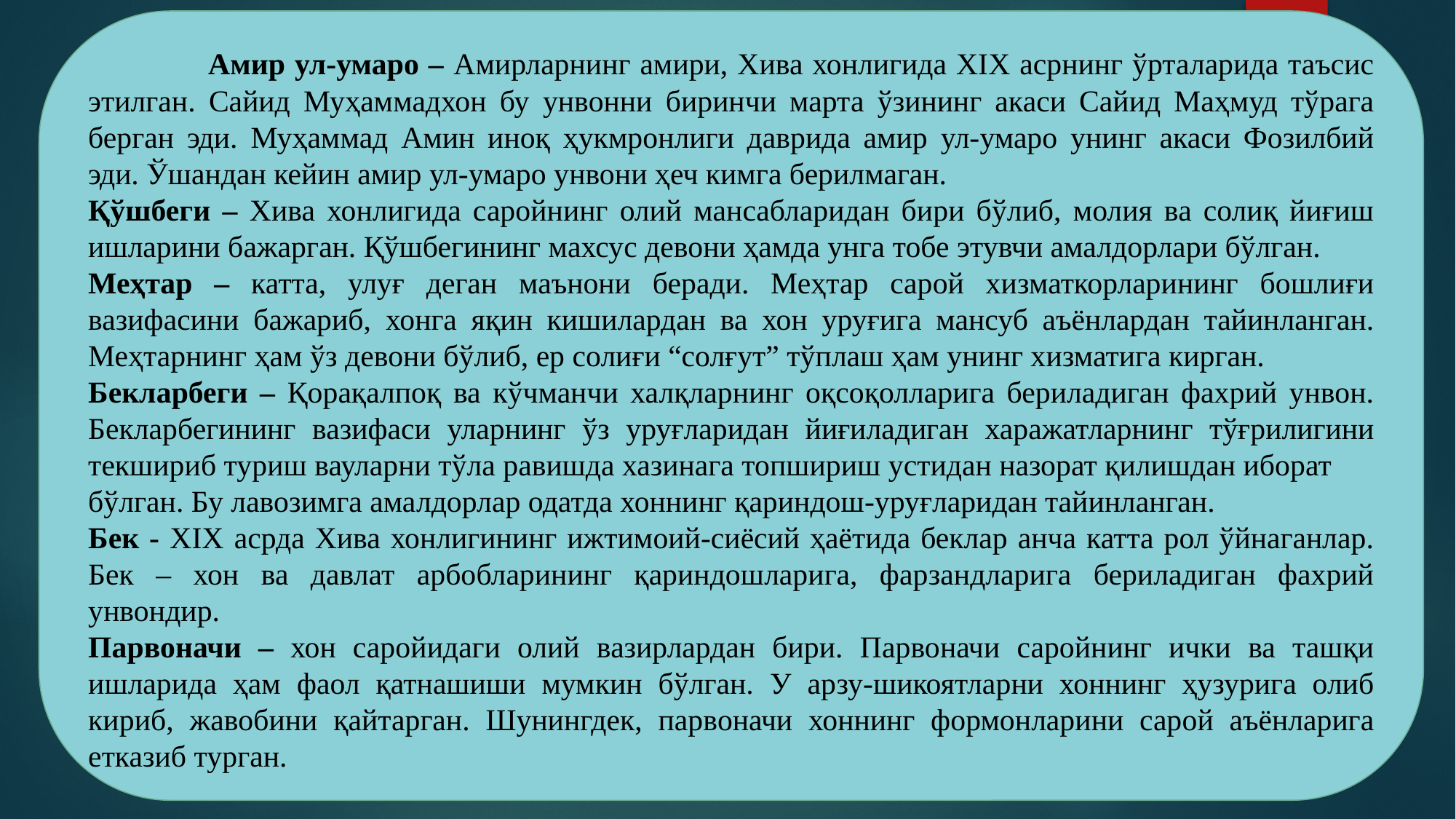

Амир ул-умаро – Амирларнинг амири, Хива хонлигида XIX асрнинг ўрталарида таъсис этилган. Сайид Муҳаммадхон бу унвонни биринчи марта ўзининг акаси Сайид Маҳмуд тўрага берган эди. Муҳаммад Амин иноқ ҳукмронлиги даврида амир ул-умаро унинг акаси Фозилбий эди. Ўшандан кейин амир ул-умаро унвони ҳеч кимга берилмаган.
Қўшбеги – Хива хонлигида саройнинг олий мансабларидан бири бўлиб, молия ва солиқ йиғиш ишларини бажарган. Қўшбегининг махсус девони ҳамда унга тобе этувчи амалдорлари бўлган.
Меҳтар – катта, улуғ деган маънони беради. Меҳтар сарой хизматкорларининг бошлиғи вазифасини бажариб, хонга яқин кишилардан ва хон уруғига мансуб аъёнлардан тайинланган. Меҳтарнинг ҳам ўз девони бўлиб, ер солиғи “солғут” тўплаш ҳам унинг хизматига кирган.
Бекларбеги – Қорақалпоқ ва кўчманчи халқларнинг оқсоқолларига бериладиган фахрий унвон. Бекларбегининг вазифаси уларнинг ўз уруғларидан йиғиладиган харажатларнинг тўғрилигини текшириб туриш вауларни тўла равишда хазинага топшириш устидан назорат қилишдан иборат
бўлган. Бу лавозимга амалдорлар одатда хоннинг қариндош-уруғларидан тайинланган.
Бек - XIX асрда Хива хонлигининг ижтимоий-сиёсий ҳаётида беклар анча катта рол ўйнаганлар. Бек – хон ва давлат арбобларининг қариндошларига, фарзандларига бериладиган фахрий унвондир.
Парвоначи – хон саройидаги олий вазирлардан бири. Парвоначи саройнинг ички ва ташқи ишларида ҳам фаол қатнашиши мумкин бўлган. У арзу-шикоятларни хоннинг ҳузурига олиб кириб, жавобини қайтарган. Шунингдек, парвоначи хоннинг формонларини сарой аъёнларига етказиб турган.